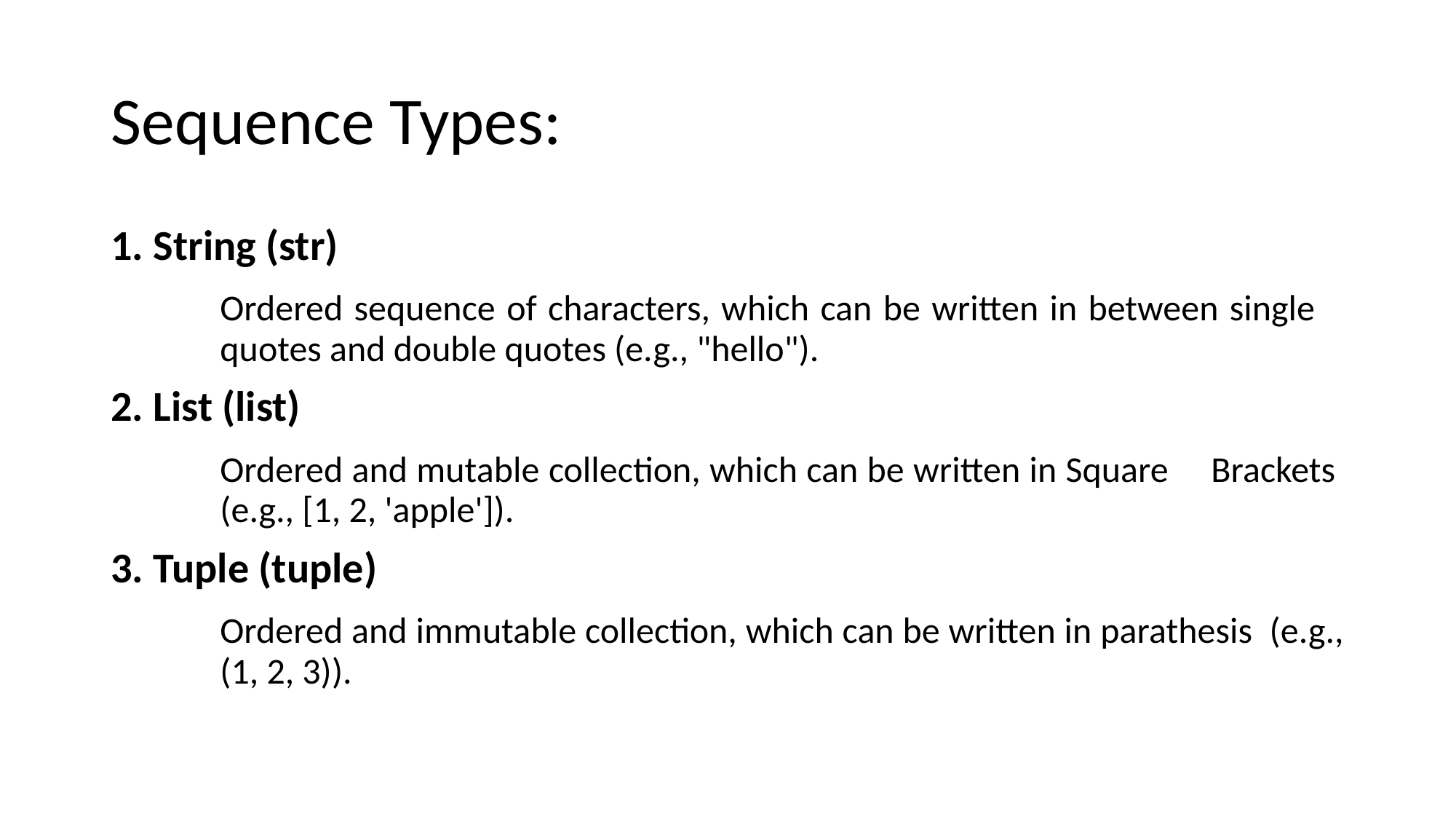

# Sequence Types:
1. String (str)
	Ordered sequence of characters, which can be written in between single 		quotes and double quotes (e.g., "hello").
2. List (list)
	Ordered and mutable collection, which can be written in Square  	Brackets  	(e.g., [1, 2, 'apple']).
3. Tuple (tuple)
	Ordered and immutable collection, which can be written in parathesis  (e.g., 	(1, 2, 3)).